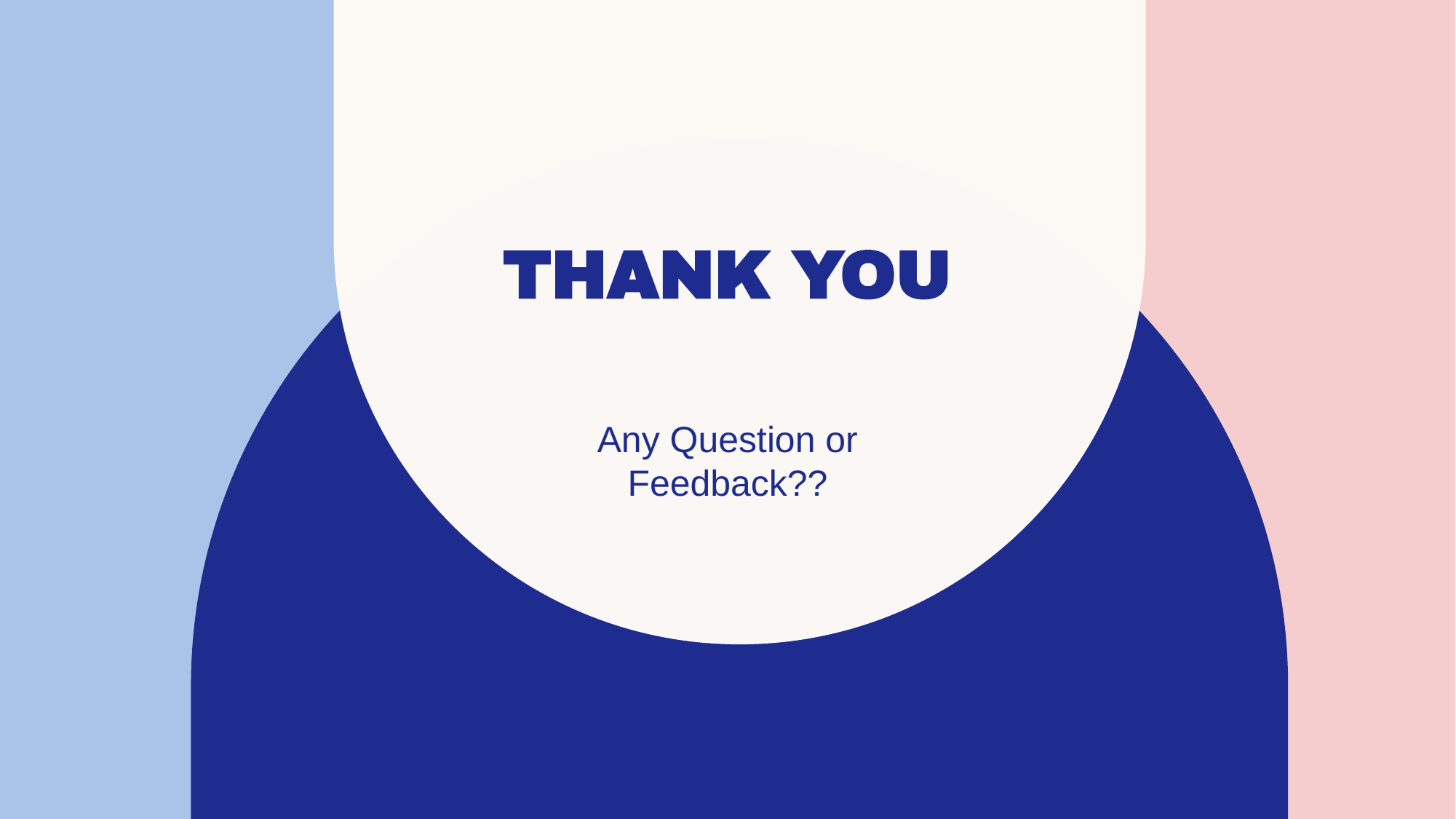

# THANK YOU
Any Question or Feedback??